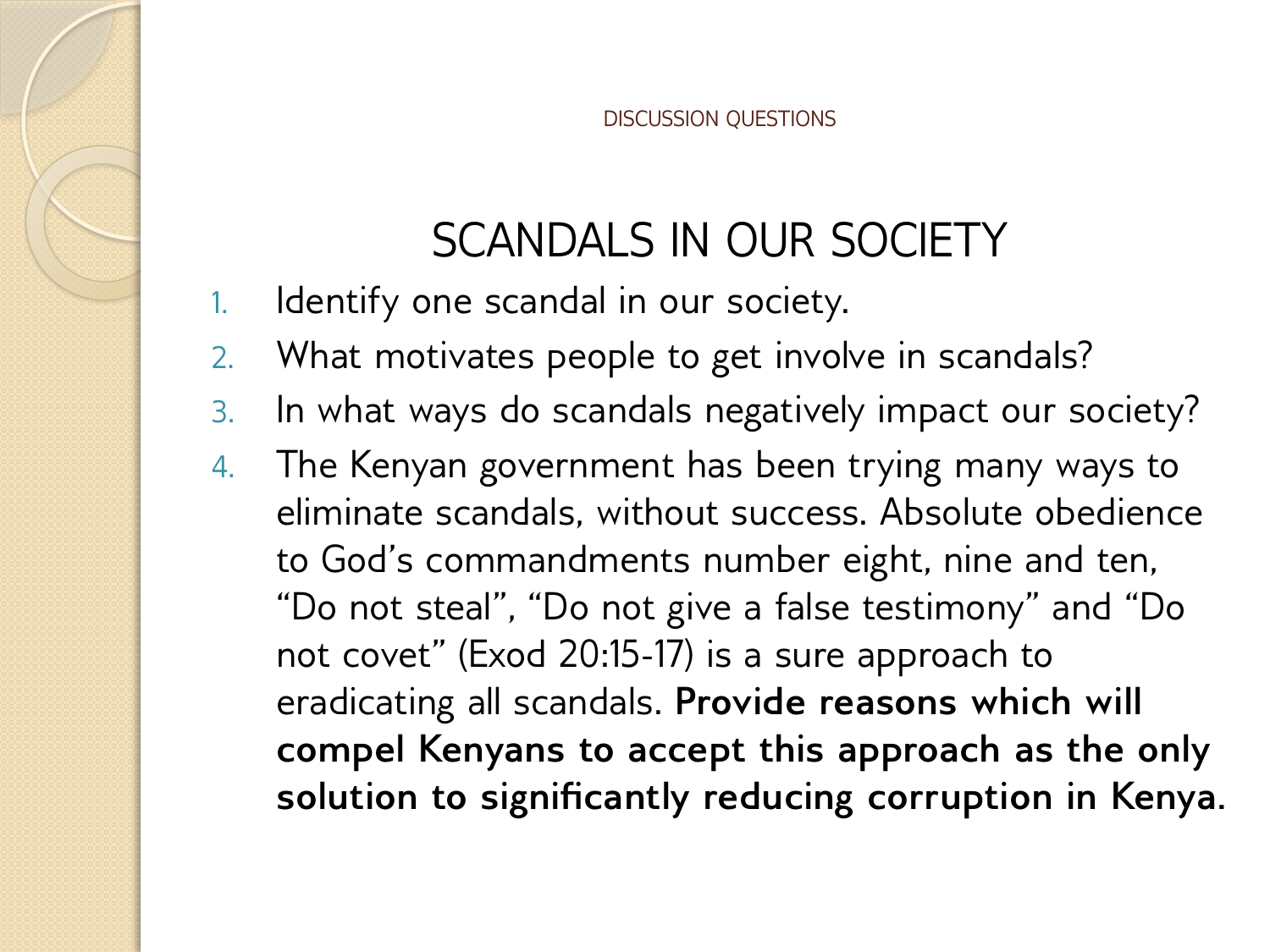

# DISCUSSION QUESTIONS
SCANDALS IN OUR SOCIETY
Identify one scandal in our society.
What motivates people to get involve in scandals?
In what ways do scandals negatively impact our society?
The Kenyan government has been trying many ways to eliminate scandals, without success. Absolute obedience to God’s commandments number eight, nine and ten, “Do not steal”, “Do not give a false testimony” and “Do not covet” (Exod 20:15-17) is a sure approach to eradicating all scandals. Provide reasons which will compel Kenyans to accept this approach as the only solution to significantly reducing corruption in Kenya.